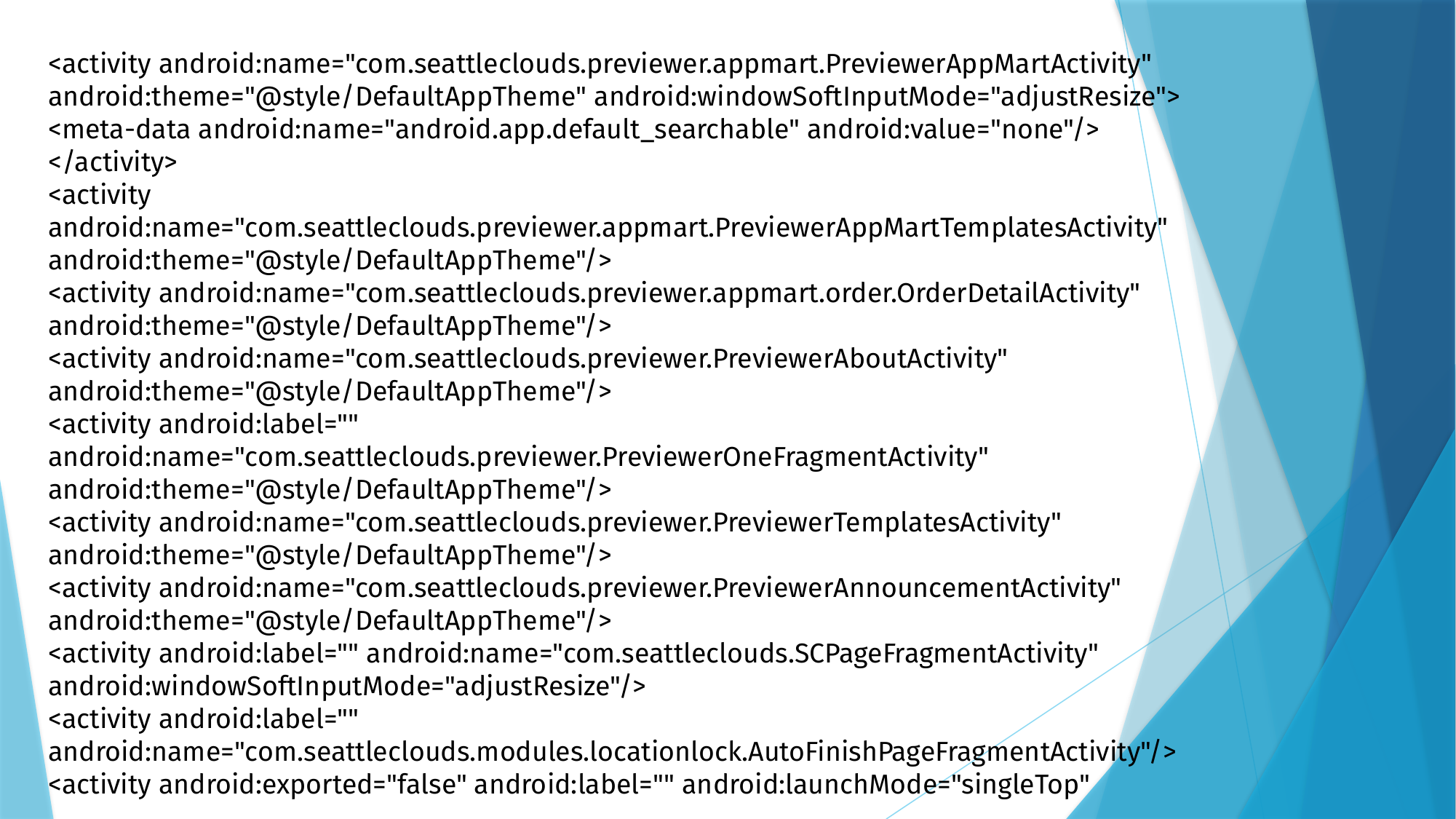

<activity android:name="com.seattleclouds.previewer.appmart.PreviewerAppMartActivity" android:theme="@style/DefaultAppTheme" android:windowSoftInputMode="adjustResize">
<meta-data android:name="android.app.default_searchable" android:value="none"/>
</activity>
<activity android:name="com.seattleclouds.previewer.appmart.PreviewerAppMartTemplatesActivity"
android:theme="@style/DefaultAppTheme"/>
<activity android:name="com.seattleclouds.previewer.appmart.order.OrderDetailActivity" android:theme="@style/DefaultAppTheme"/>
<activity android:name="com.seattleclouds.previewer.PreviewerAboutActivity" android:theme="@style/DefaultAppTheme"/>
<activity android:label="" android:name="com.seattleclouds.previewer.PreviewerOneFragmentActivity" android:theme="@style/DefaultAppTheme"/>
<activity android:name="com.seattleclouds.previewer.PreviewerTemplatesActivity" android:theme="@style/DefaultAppTheme"/>
<activity android:name="com.seattleclouds.previewer.PreviewerAnnouncementActivity" android:theme="@style/DefaultAppTheme"/>
<activity android:label="" android:name="com.seattleclouds.SCPageFragmentActivity" android:windowSoftInputMode="adjustResize"/>
<activity android:label="" android:name="com.seattleclouds.modules.locationlock.AutoFinishPageFragmentActivity"/>
<activity android:exported="false" android:label="" android:launchMode="singleTop"